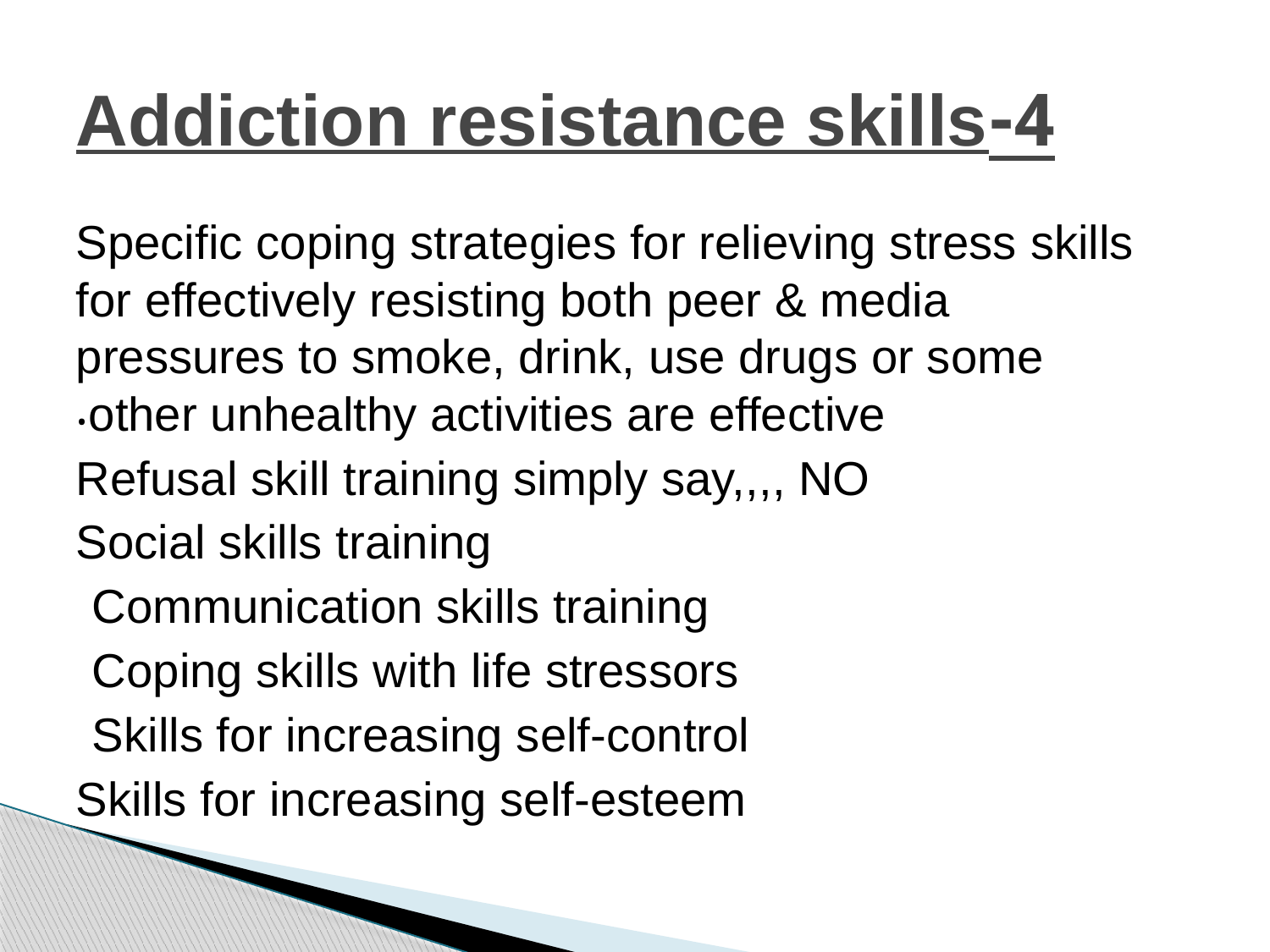

# 4-Addiction resistance skills
Specific coping strategies for relieving stress skills for effectively resisting both peer & media pressures to smoke, drink, use drugs or some other unhealthy activities are effective.
Refusal skill training simply say,,,, NO
Social skills training
Communication skills training
Coping skills with life stressors
Skills for increasing self-control
Skills for increasing self-esteem